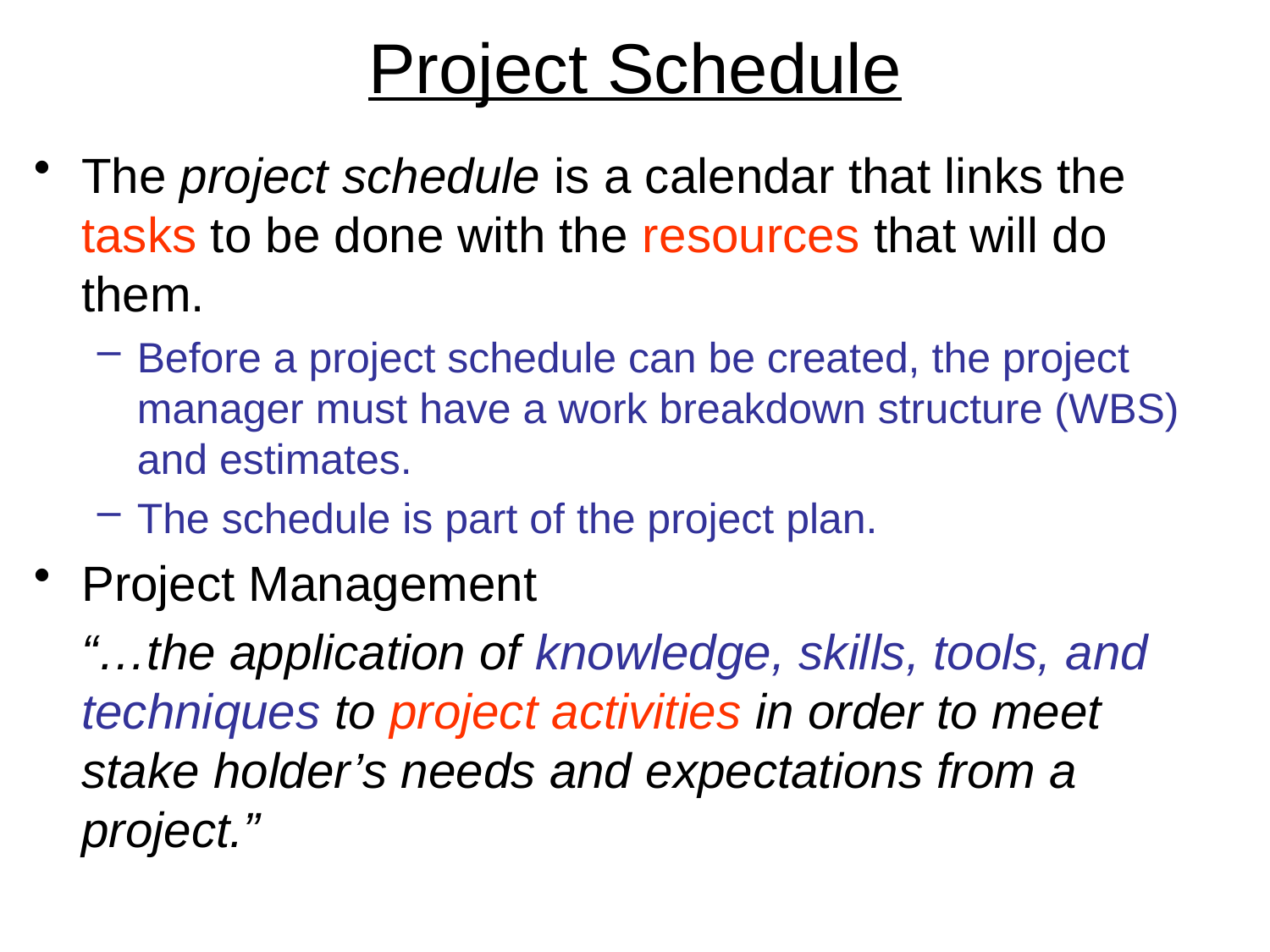

# Project Schedule
The project schedule is a calendar that links the tasks to be done with the resources that will do them.
Before a project schedule can be created, the project manager must have a work breakdown structure (WBS) and estimates.
The schedule is part of the project plan.
Project Management
	“…the application of knowledge, skills, tools, and techniques to project activities in order to meet stake holder’s needs and expectations from a project.”